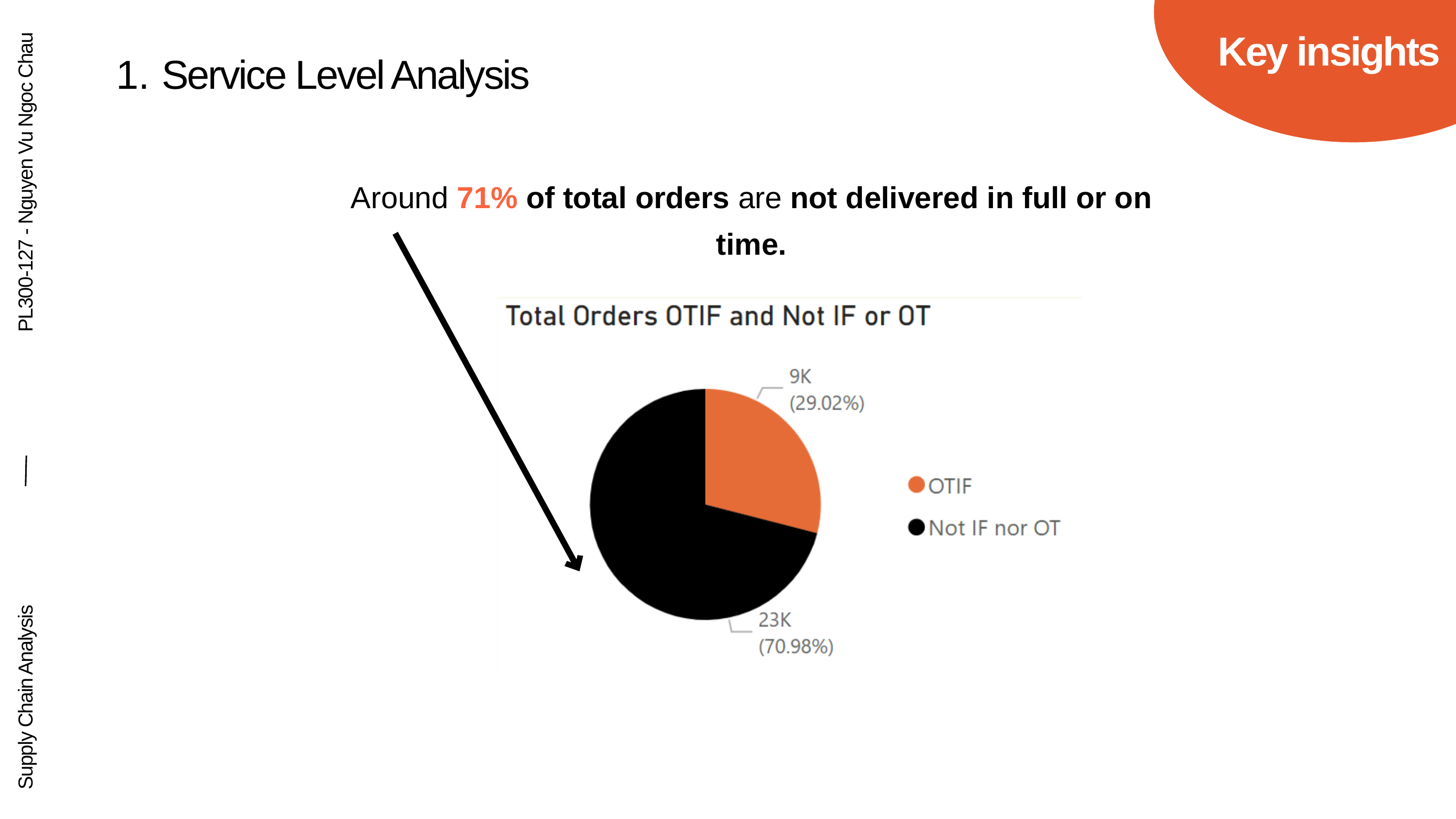

Key insights
 Service Level Analysis
Around 71% of total orders are not delivered in full or on time.
PL300-127 - Nguyen Vu Ngoc Chau

Supply Chain Analysis